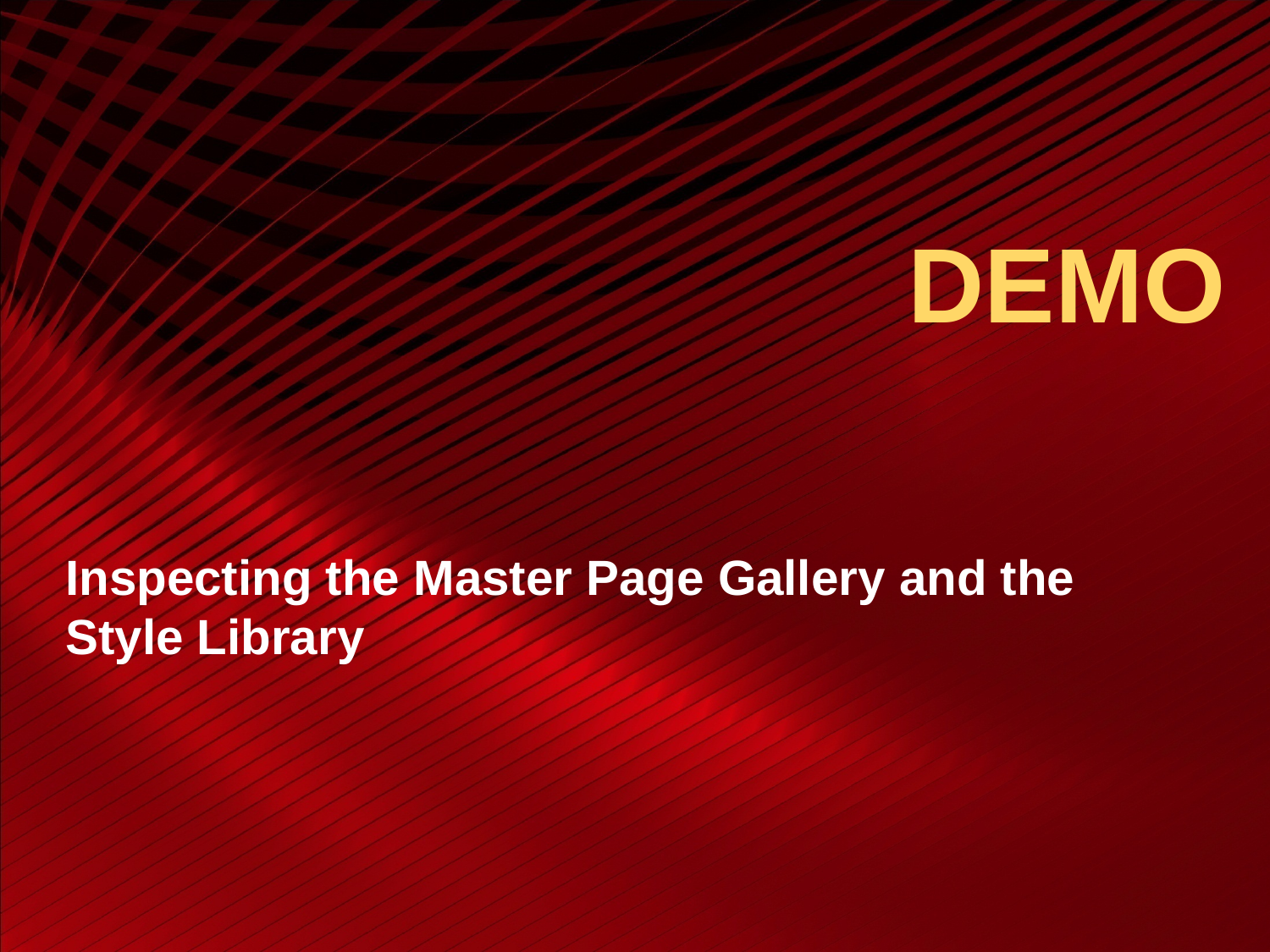

# DEMO
Inspecting the Master Page Gallery and the Style Library